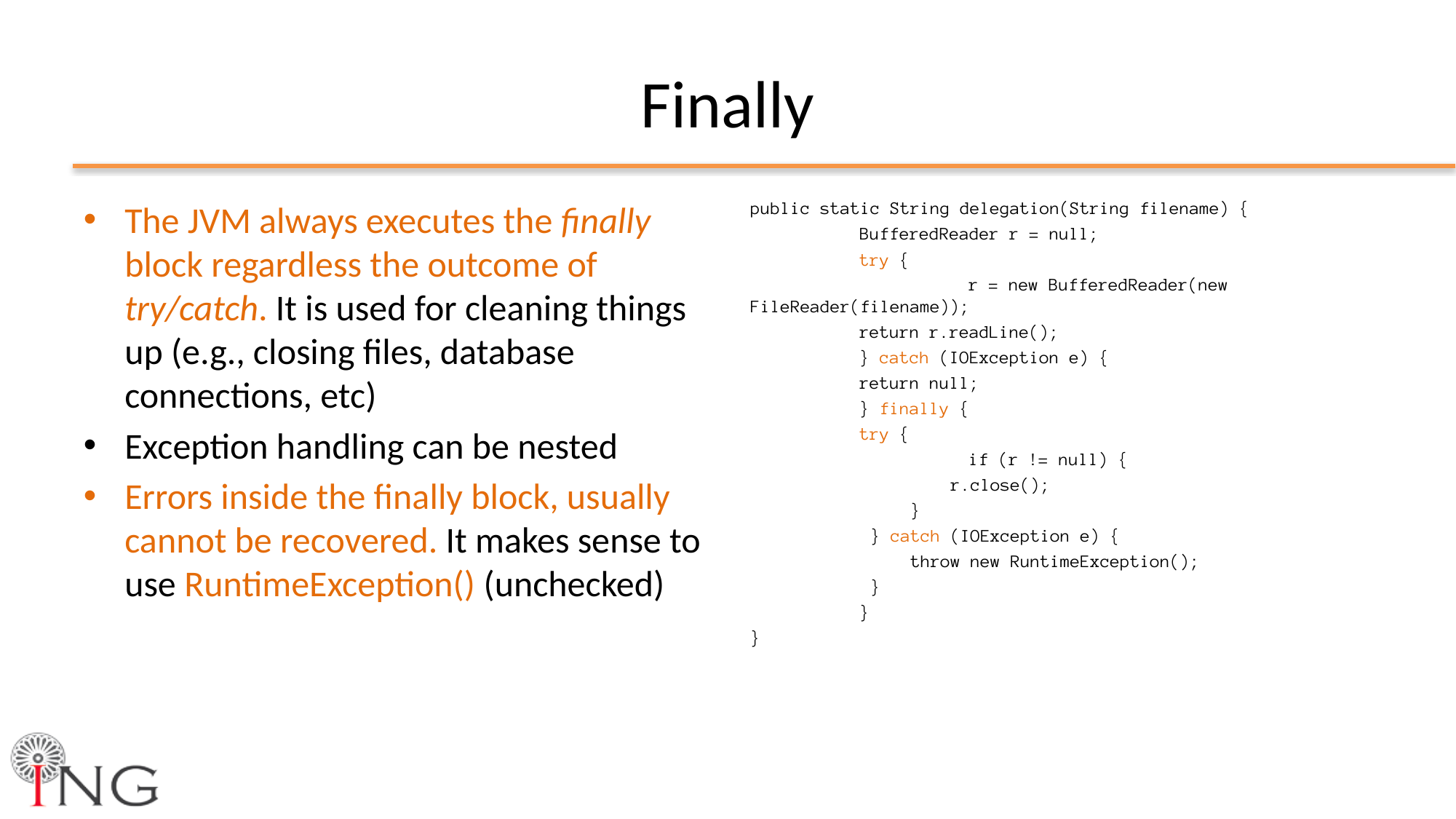

# Finally
The JVM always executes the finally block regardless the outcome of try/catch. It is used for cleaning things up (e.g., closing files, database connections, etc)
Exception handling can be nested
Errors inside the finally block, usually cannot be recovered. It makes sense to use RuntimeException() (unchecked)

public static String delegation(String filename) {
	BufferedReader r = null;
   	try {
   		r = new BufferedReader(new FileReader(filename));
        	return r.readLine();
    	} catch (IOException e) {
         	return null;
   	} finally {
         	try {
        		if (r != null) {
                    r.close();
                }
            } catch (IOException e) {
                throw new RuntimeException();
            }
    	}
}